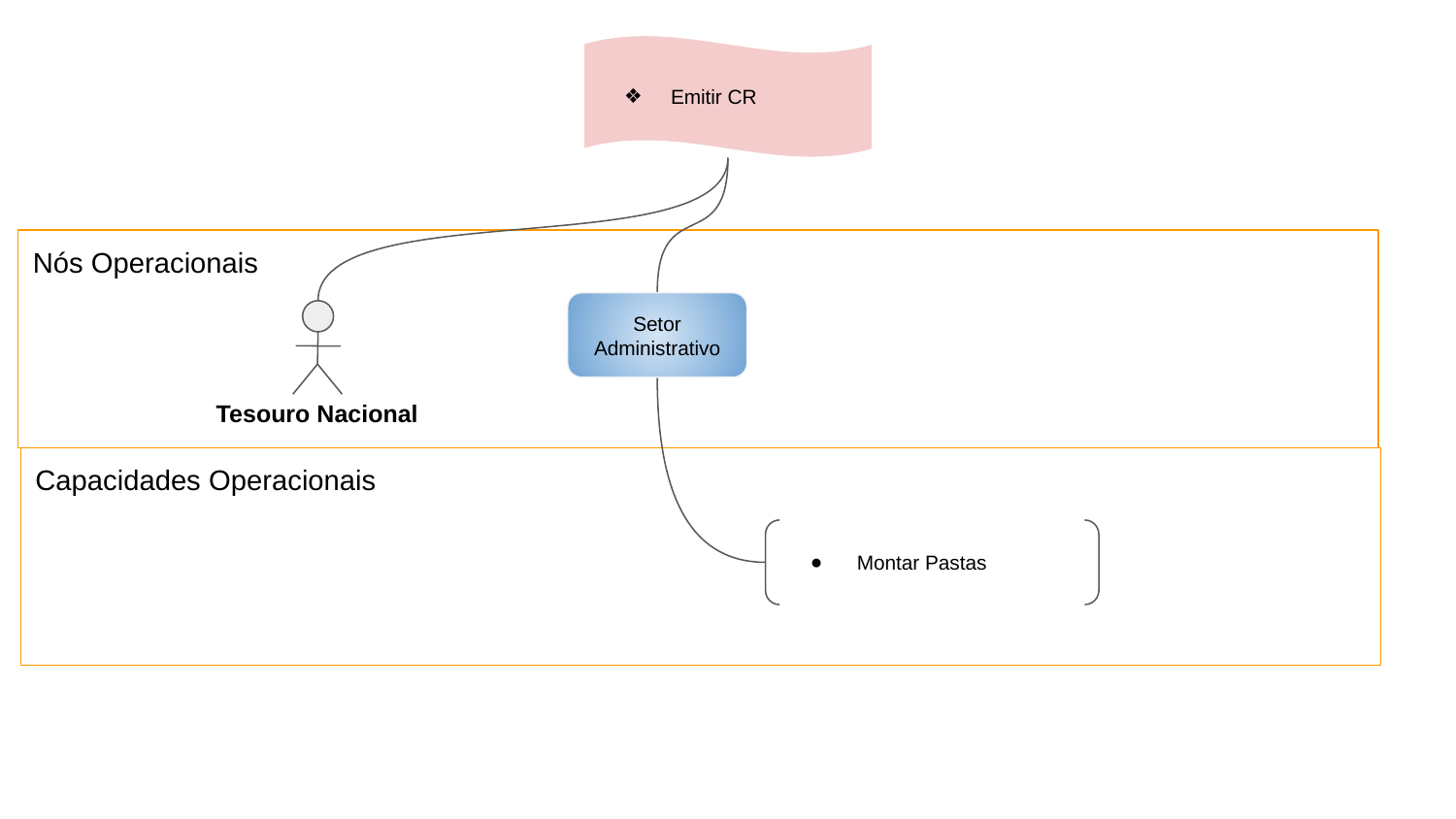

Emitir CR
Nós Operacionais
Setor Administrativo

Tesouro Nacional
Capacidades Operacionais
Montar Pastas